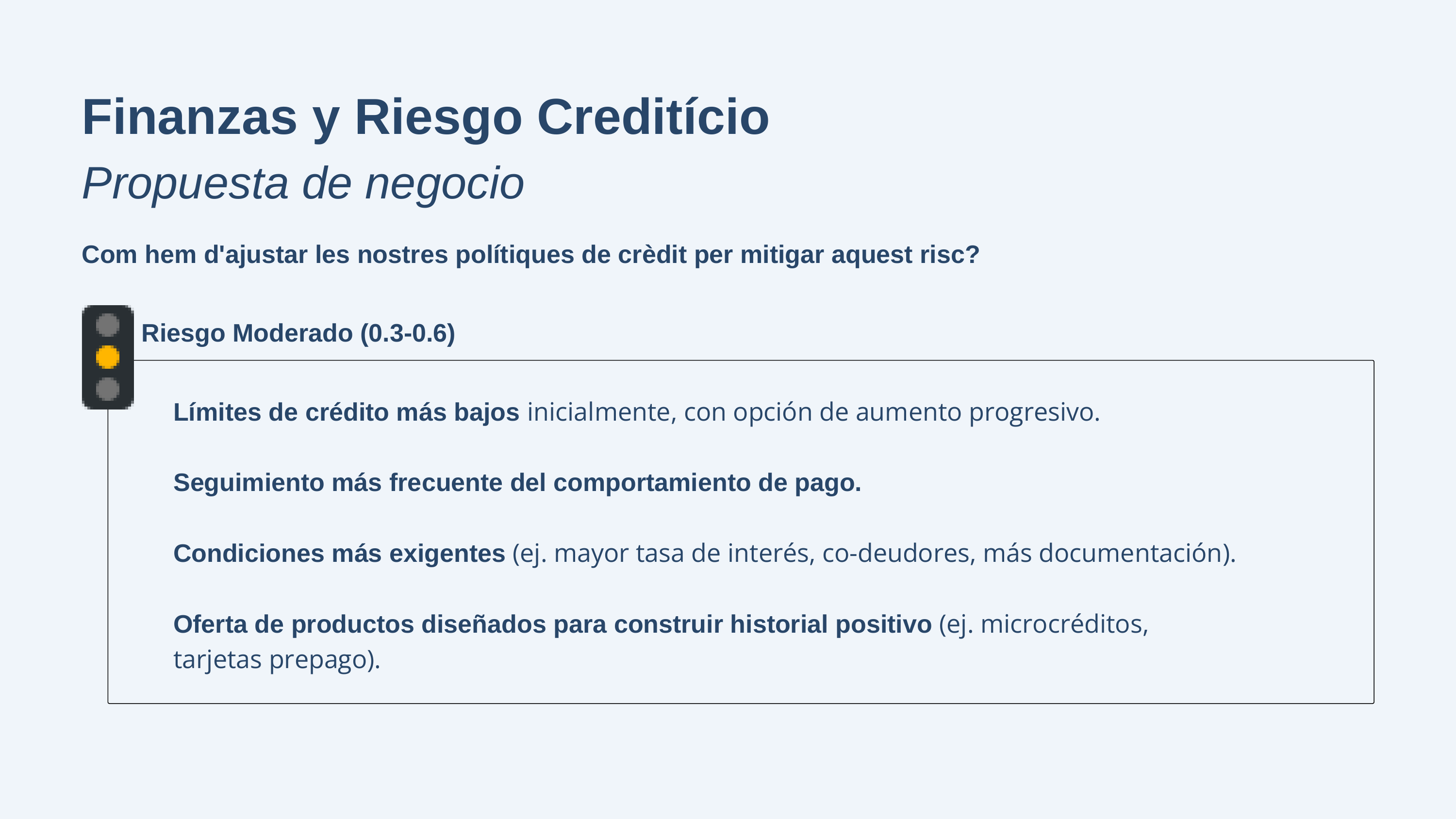

Finanzas y Riesgo Creditício
Propuesta de negocio
Com hem d'ajustar les nostres polítiques de crèdit per mitigar aquest risc?

Riesgo Moderado (0.3-0.6)

Límites de crédito más bajos inicialmente, con opción de aumento progresivo.

Seguimiento más frecuente del comportamiento de pago.

Condiciones más exigentes (ej. mayor tasa de interés, co-deudores, más documentación).

Oferta de productos diseñados para construir historial positivo (ej. microcréditos,
tarjetas prepago).